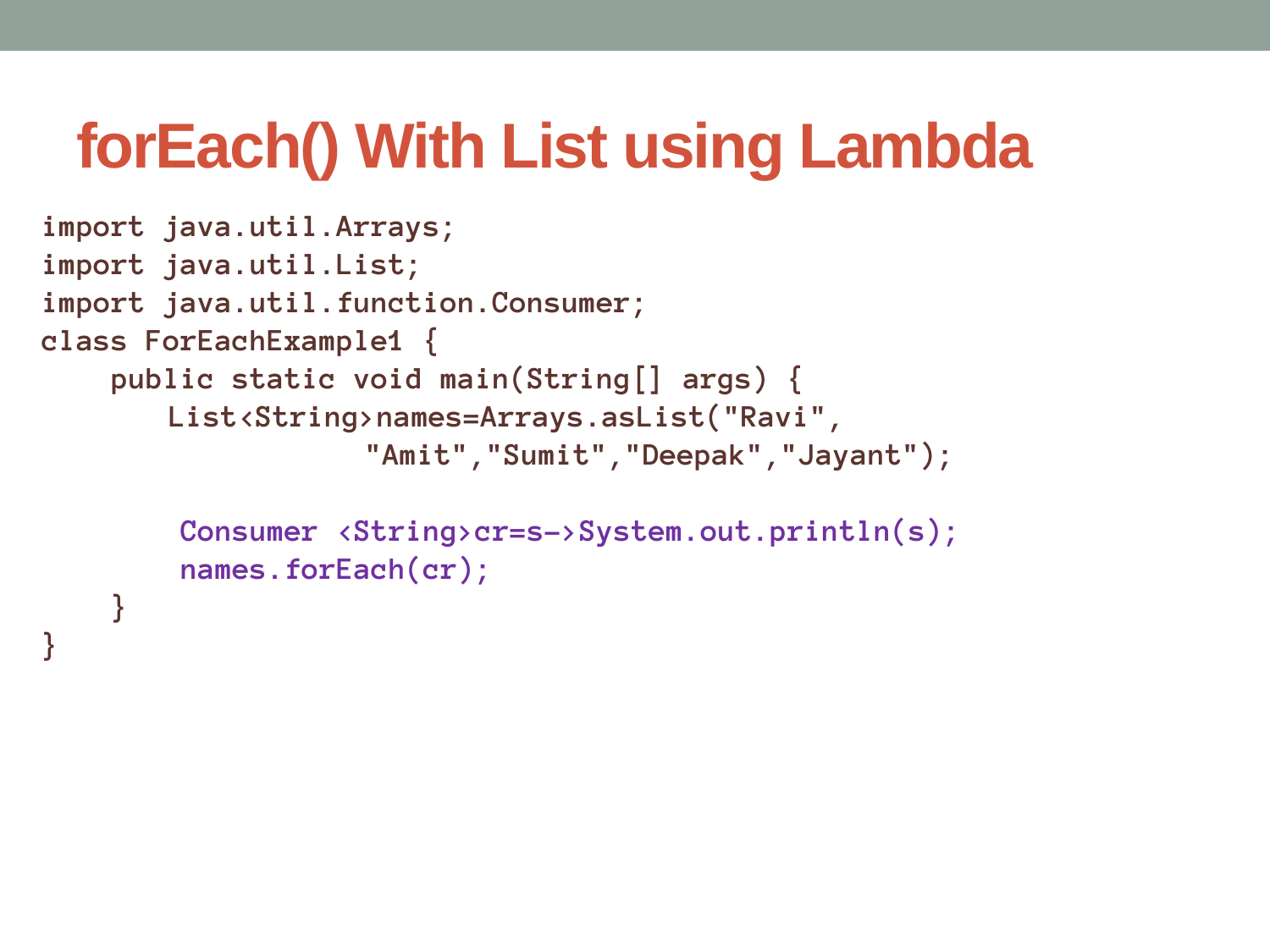

# forEach() With List using Lambda
import java.util.Arrays;
import java.util.List;
import java.util.function.Consumer;
class ForEachExample1 {
    public static void main(String[] args) {
      	List<String>names=Arrays.asList("Ravi",
		    "Amit","Sumit","Deepak","Jayant");

        Consumer <String>cr=s->System.out.println(s);
        names.forEach(cr);
    }
}